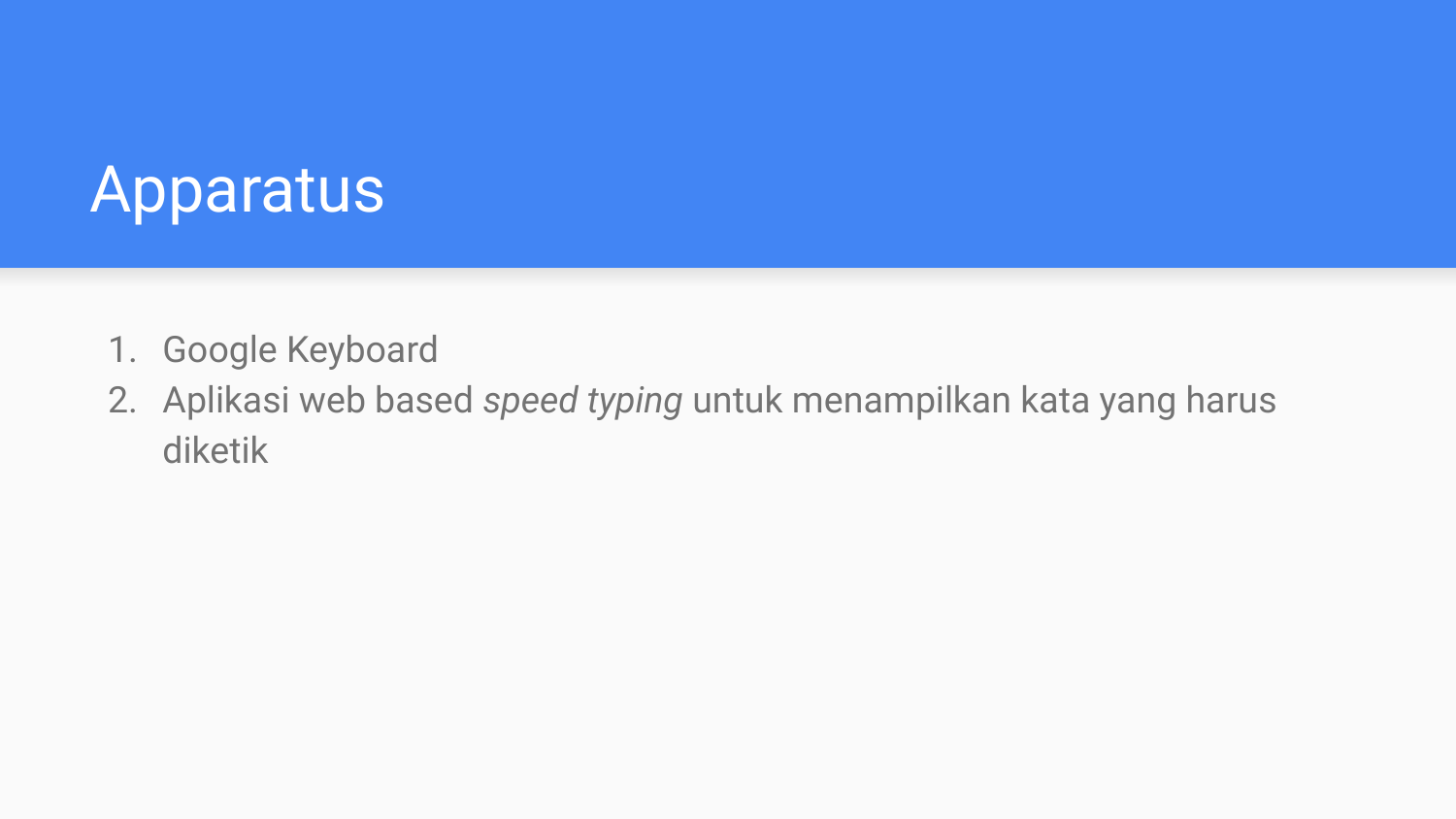

# Apparatus
Google Keyboard
Aplikasi web based speed typing untuk menampilkan kata yang harus diketik